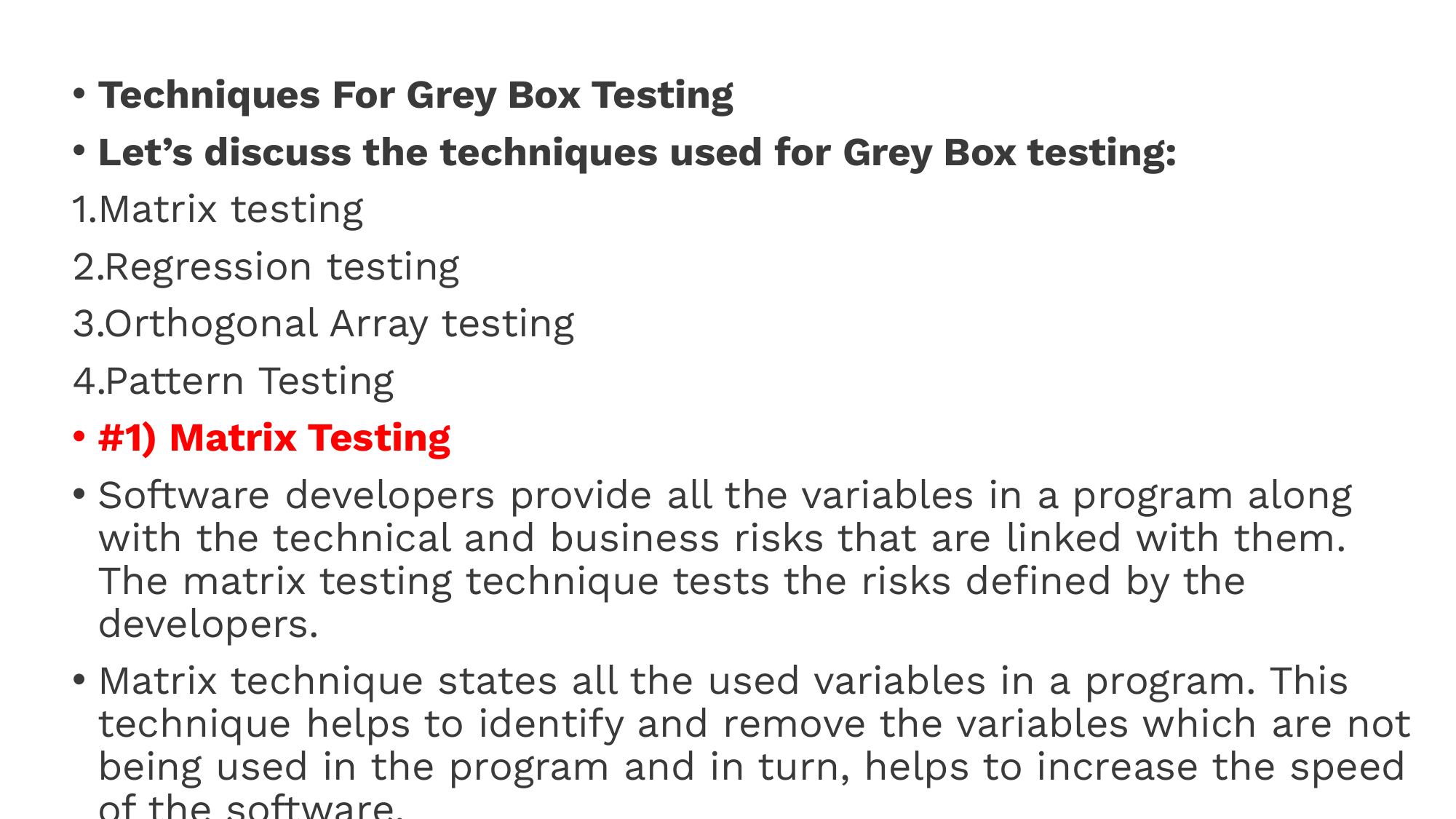

Techniques For Grey Box Testing
Let’s discuss the techniques used for Grey Box testing:
Matrix testing
Regression testing
Orthogonal Array testing
Pattern Testing
#1) Matrix Testing
Software developers provide all the variables in a program along with the technical and business risks that are linked with them. The matrix testing technique tests the risks defined by the developers.
Matrix technique states all the used variables in a program. This technique helps to identify and remove the variables which are not being used in the program and in turn, helps to increase the speed of the software.